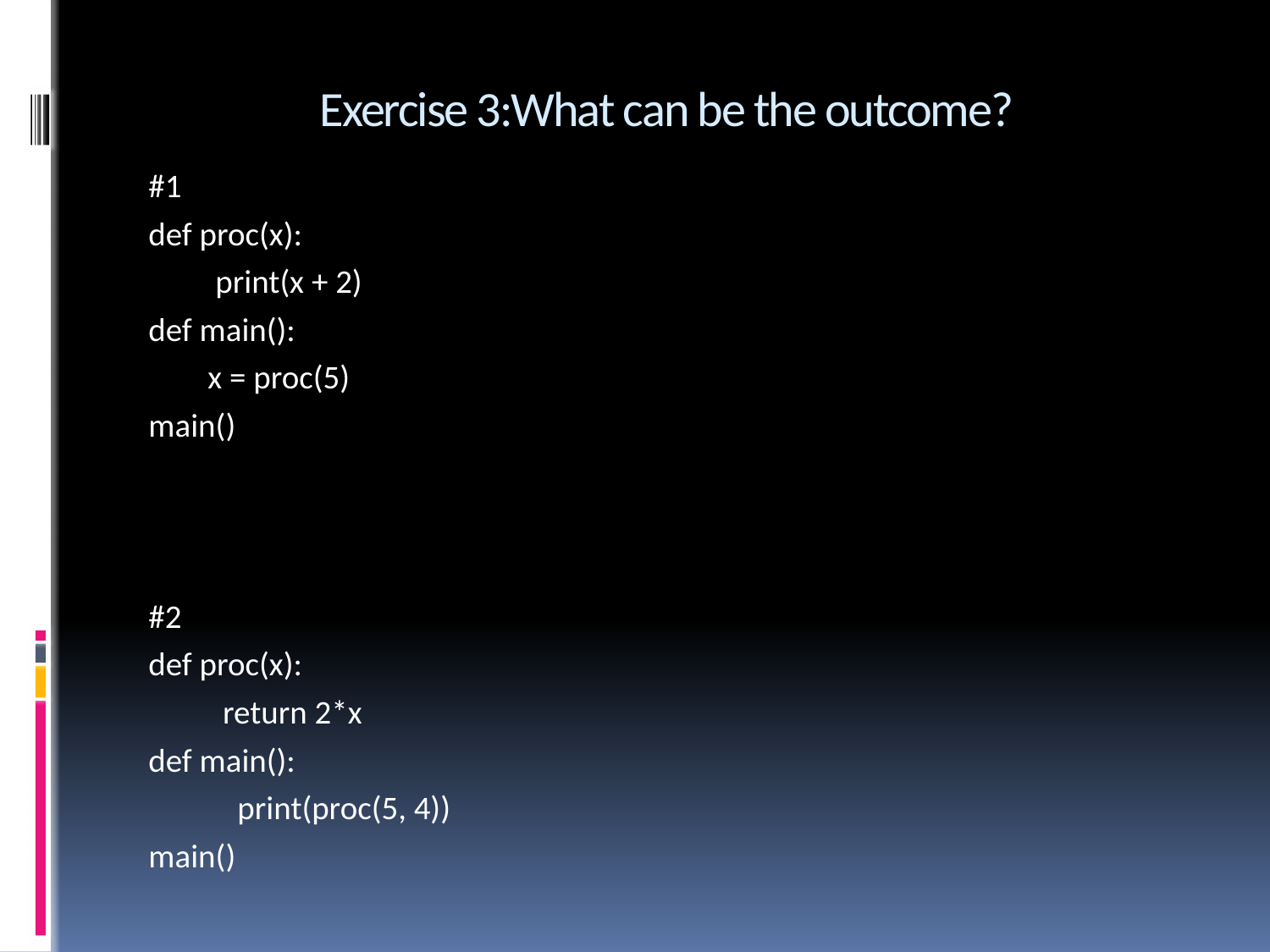

# Exercise 3:What can be the outcome?
#1
def proc(x):
         print(x + 2)
def main():
        x = proc(5)
main()

#2
def proc(x):
          return 2*x
def main():
            print(proc(5, 4))
main()